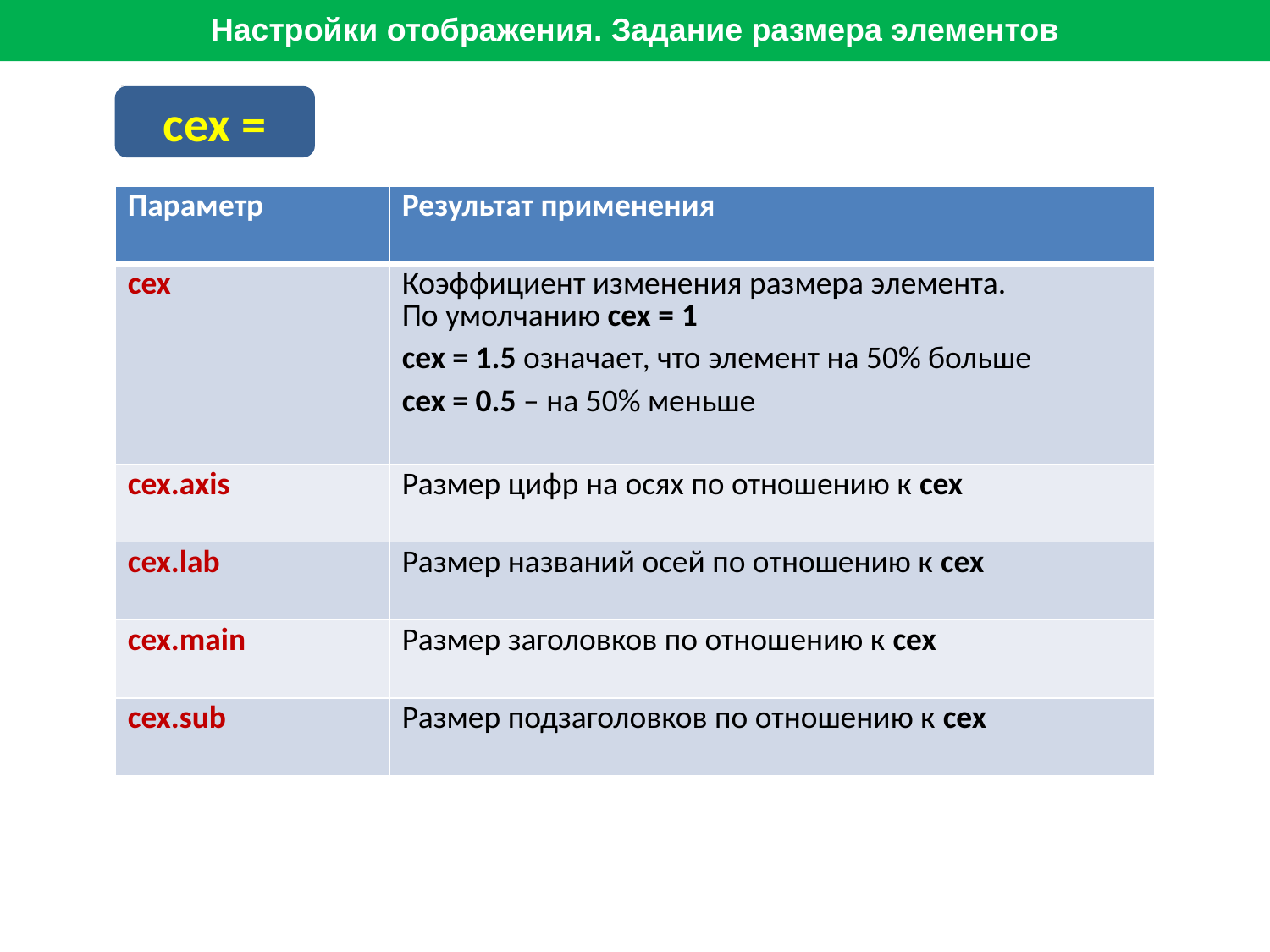

# Настройки отображения. Задание размера элементов
cex =
| Параметр | Результат применения |
| --- | --- |
| cex | Коэффициент изменения размера элемента. По умолчанию cex = 1 cex = 1.5 означает, что элемент на 50% больше cex = 0.5 – на 50% меньше |
| cex.axis | Размер цифр на осях по отношению к cex |
| cex.lab | Размер названий осей по отношению к cex |
| cex.main | Размер заголовков по отношению к cex |
| cex.sub | Размер подзаголовков по отношению к cex |